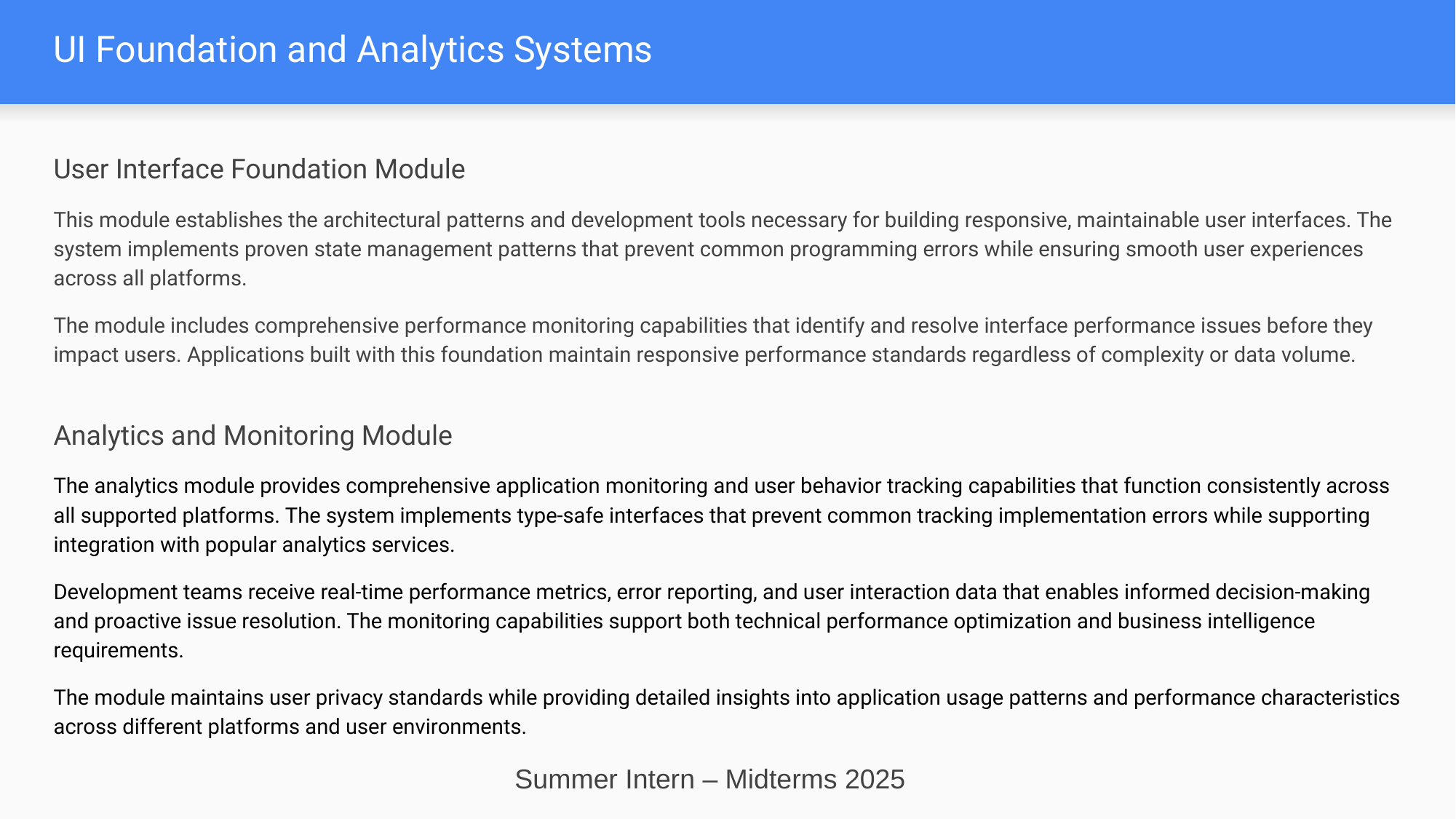

# UI Foundation and Analytics Systems
User Interface Foundation Module
This module establishes the architectural patterns and development tools necessary for building responsive, maintainable user interfaces. The system implements proven state management patterns that prevent common programming errors while ensuring smooth user experiences across all platforms.
The module includes comprehensive performance monitoring capabilities that identify and resolve interface performance issues before they impact users. Applications built with this foundation maintain responsive performance standards regardless of complexity or data volume.

Analytics and Monitoring Module
The analytics module provides comprehensive application monitoring and user behavior tracking capabilities that function consistently across all supported platforms. The system implements type-safe interfaces that prevent common tracking implementation errors while supporting integration with popular analytics services.
Development teams receive real-time performance metrics, error reporting, and user interaction data that enables informed decision-making and proactive issue resolution. The monitoring capabilities support both technical performance optimization and business intelligence requirements.
The module maintains user privacy standards while providing detailed insights into application usage patterns and performance characteristics across different platforms and user environments.